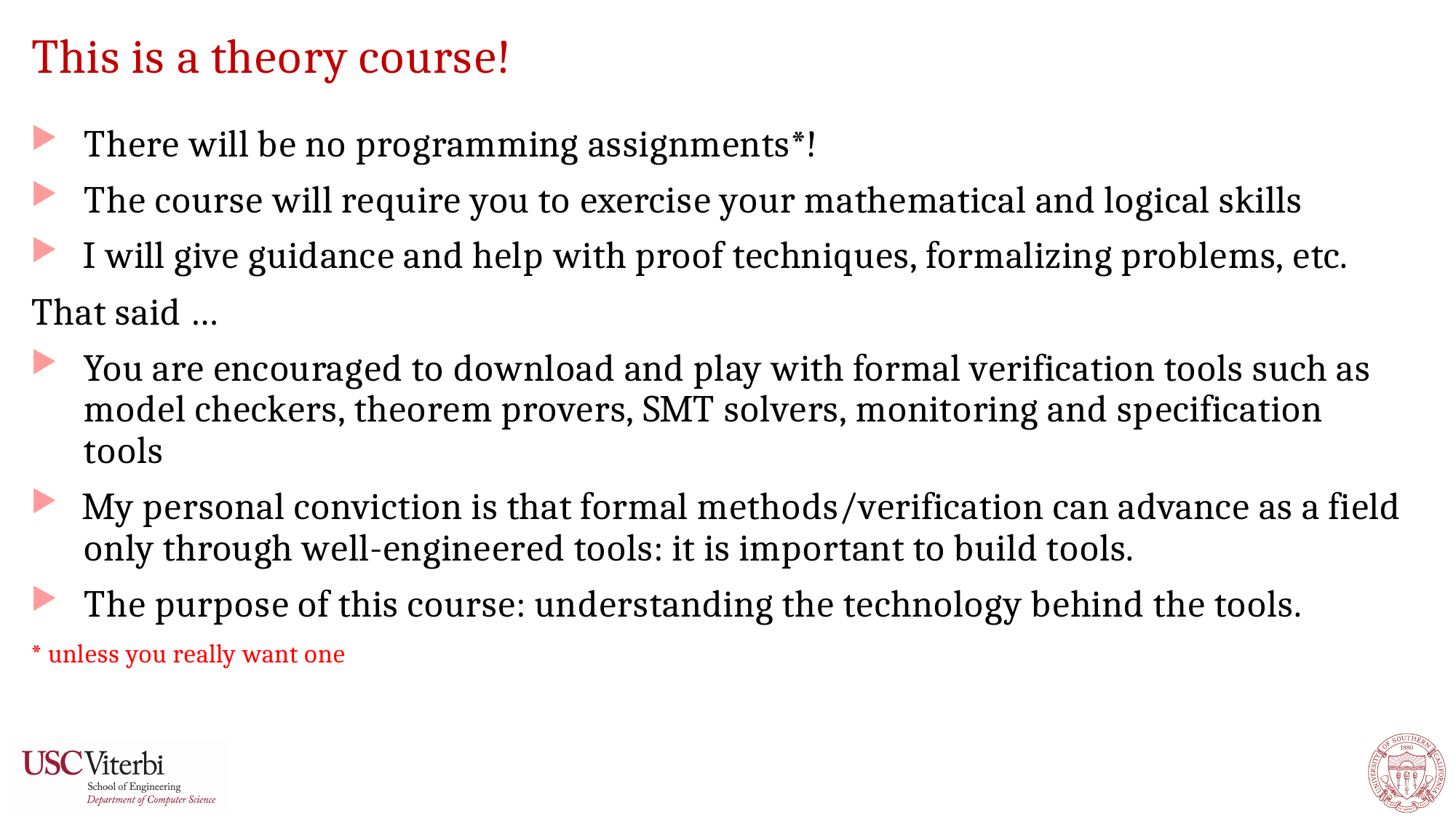

# This is a theory course!
There will be no programming assignments*!
The course will require you to exercise your mathematical and logical skills
I will give guidance and help with proof techniques, formalizing problems, etc.
That said …
You are encouraged to download and play with formal verification tools such as model checkers, theorem provers, SMT solvers, monitoring and specification tools
My personal conviction is that formal methods/verification can advance as a field only through well-engineered tools: it is important to build tools.
The purpose of this course: understanding the technology behind the tools.
* unless you really want one

16